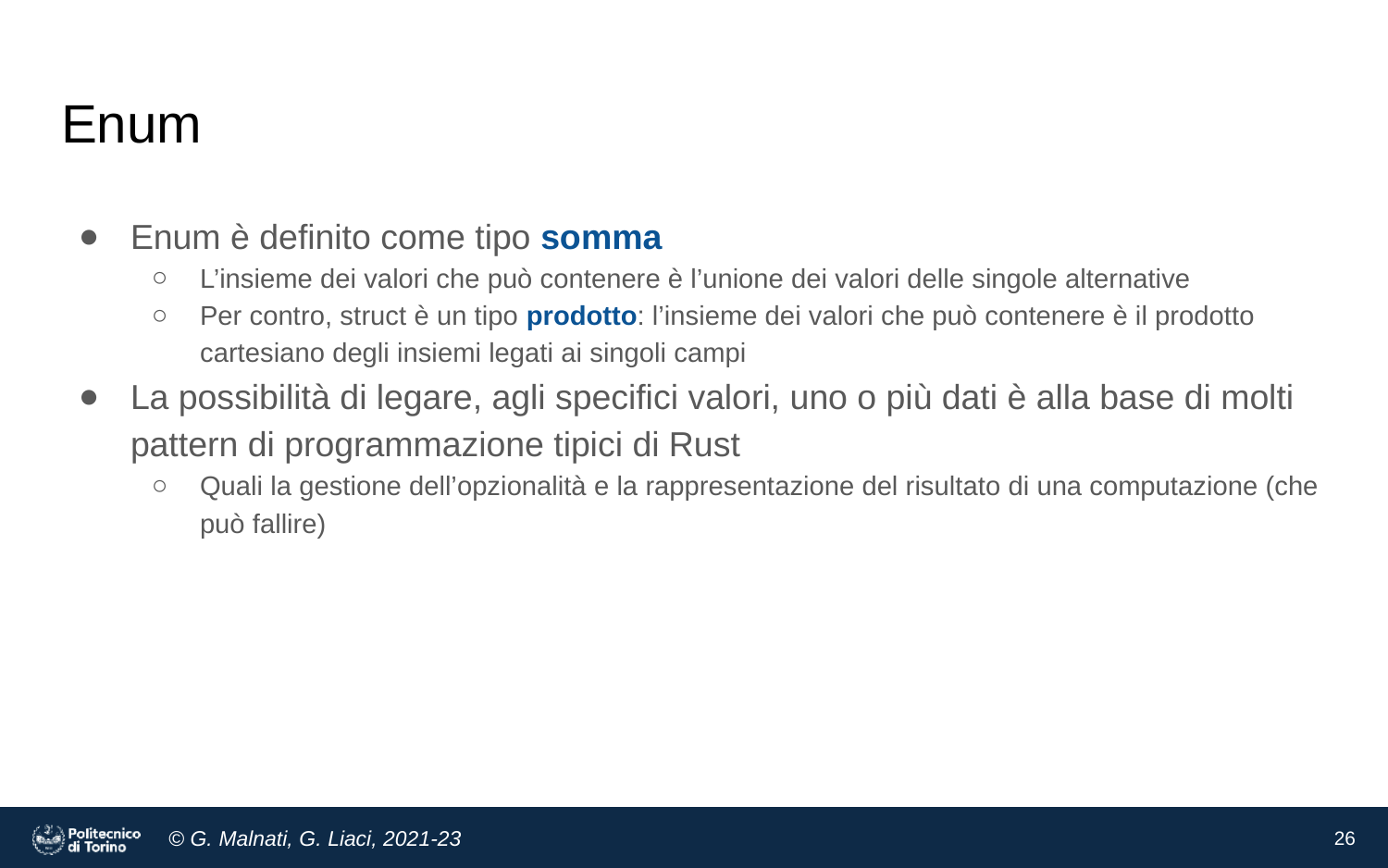

# Enum
Enum è definito come tipo somma
L’insieme dei valori che può contenere è l’unione dei valori delle singole alternative
Per contro, struct è un tipo prodotto: l’insieme dei valori che può contenere è il prodotto cartesiano degli insiemi legati ai singoli campi
La possibilità di legare, agli specifici valori, uno o più dati è alla base di molti pattern di programmazione tipici di Rust
Quali la gestione dell’opzionalità e la rappresentazione del risultato di una computazione (che può fallire)
26